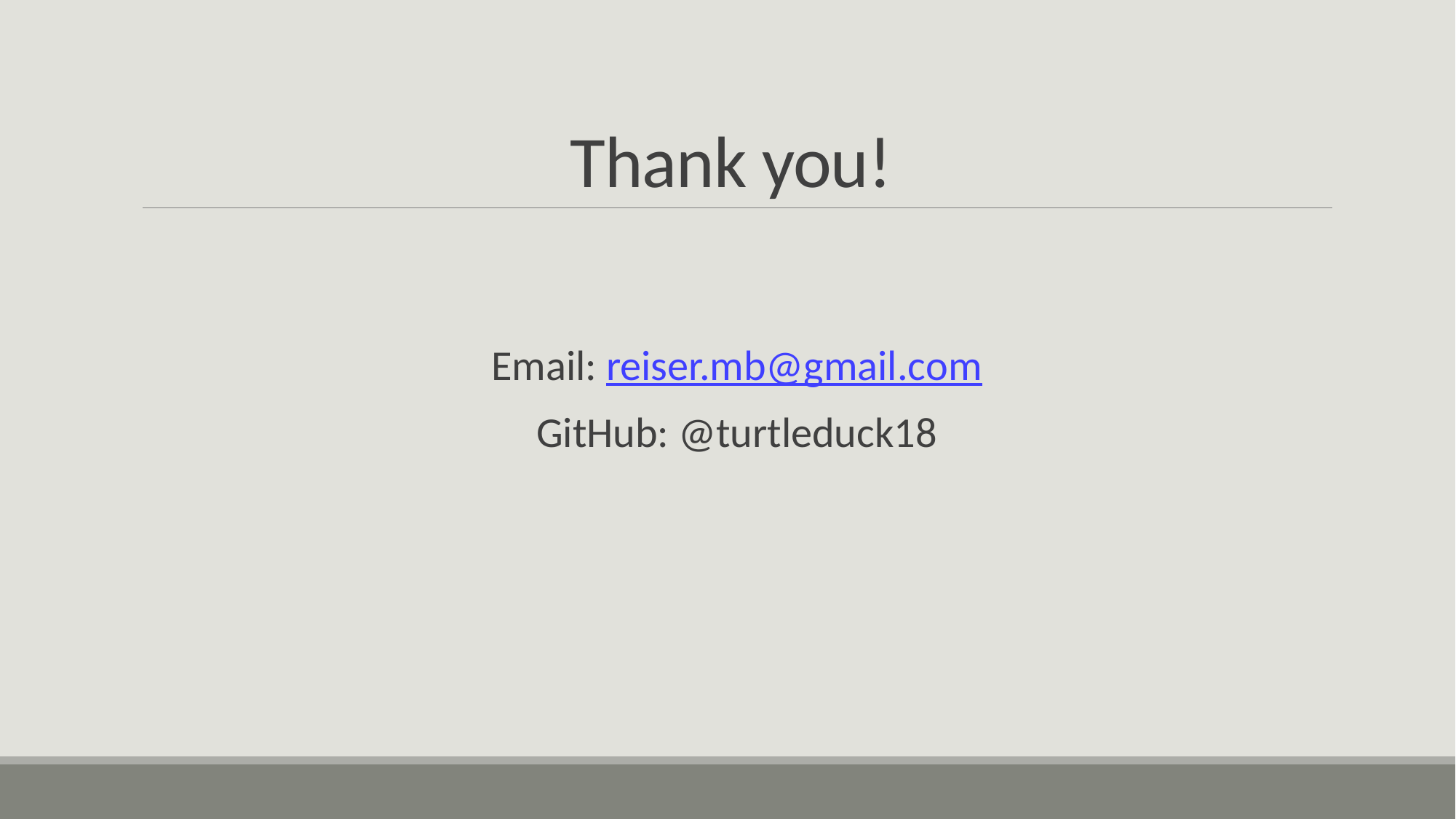

# Thank you!
Email: reiser.mb@gmail.com
GitHub: @turtleduck18